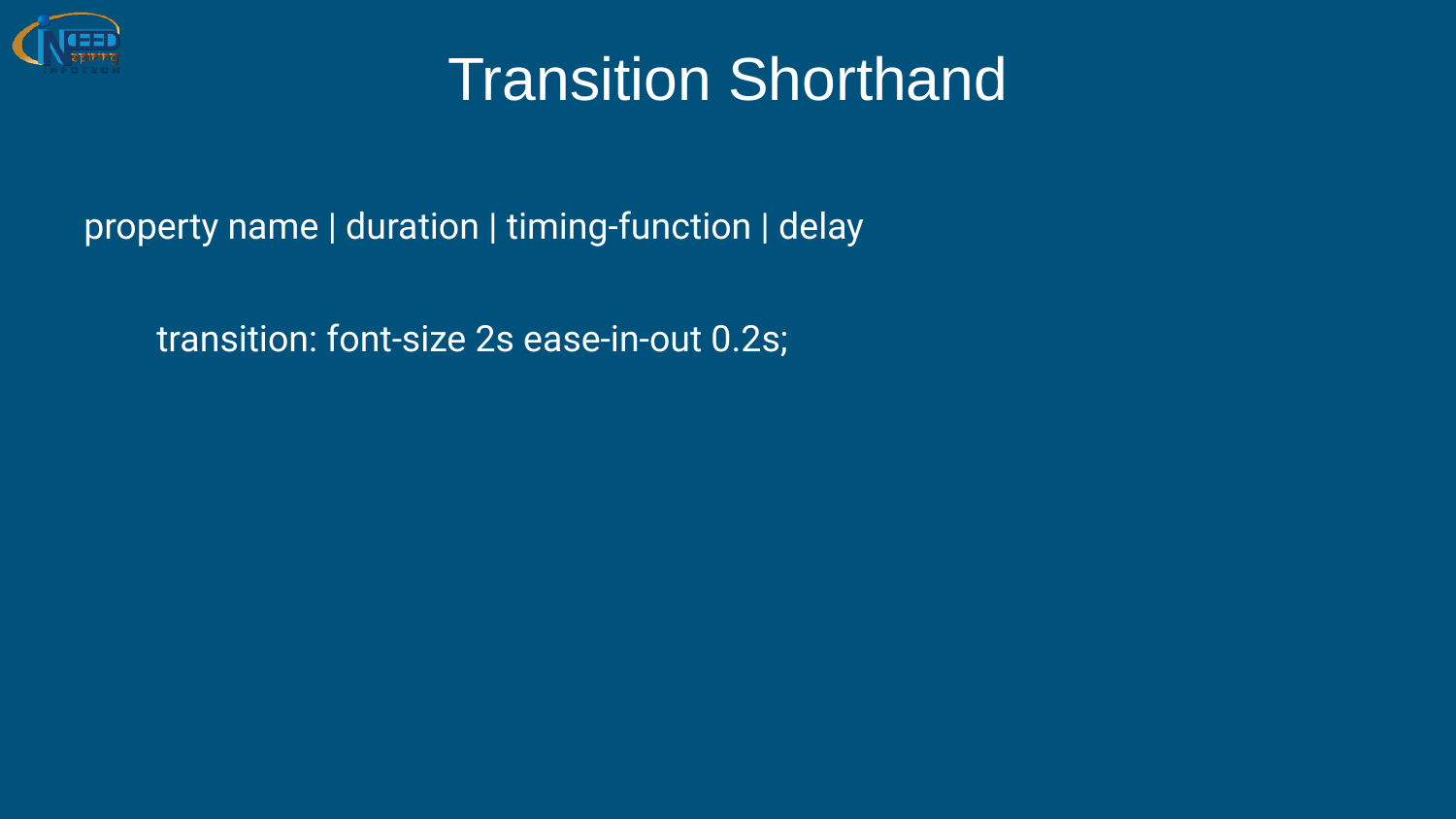

# Transition Shorthand

property name | duration | timing-function | delay

transition: font-size 2s ease-in-out 0.2s;